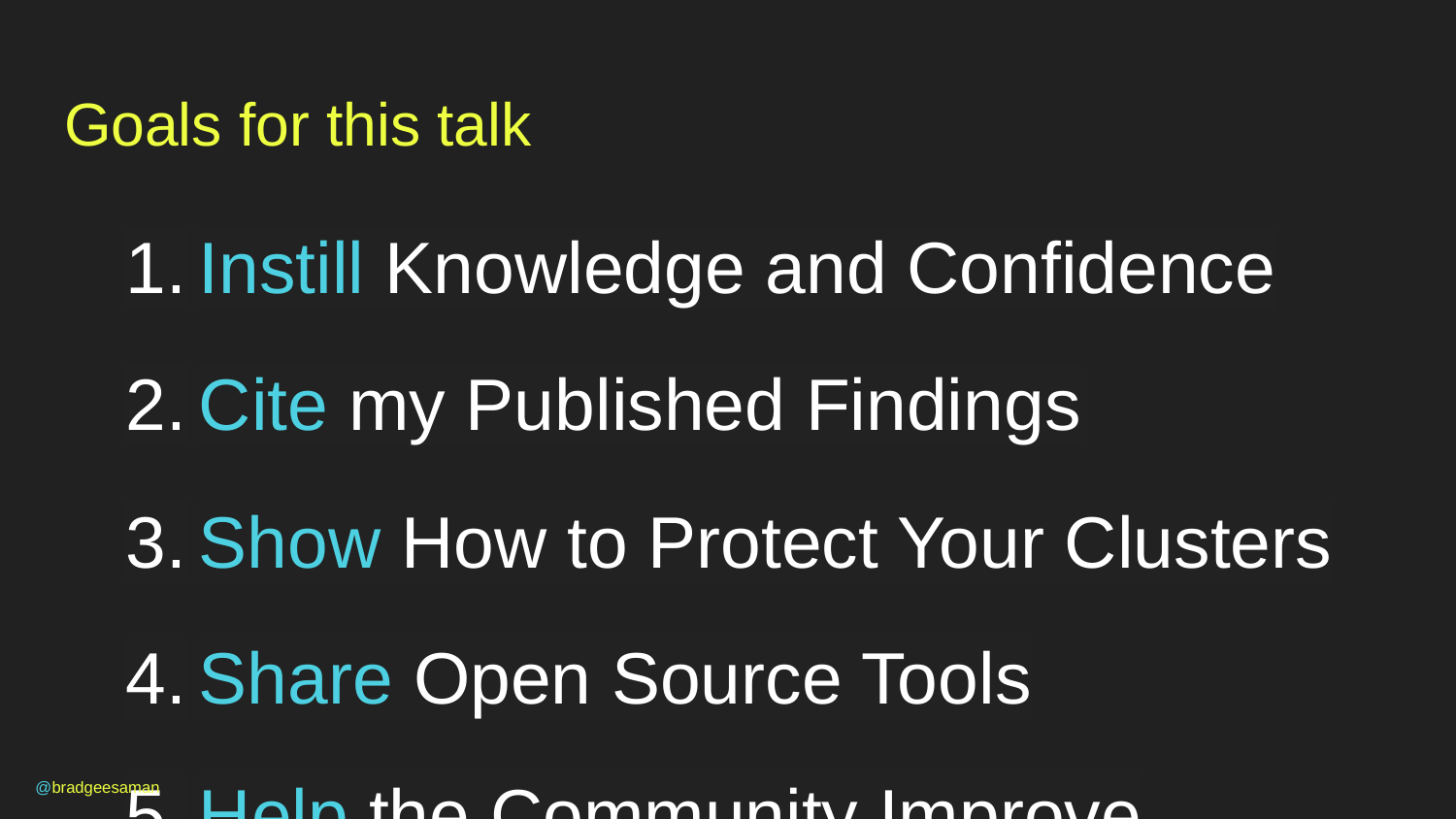

# Goals for this talk

Instill Knowledge and Confidence
Cite my Published Findings
Show How to Protect Your Clusters
Share Open Source Tools
Help the Community Improve
@bradgeesaman